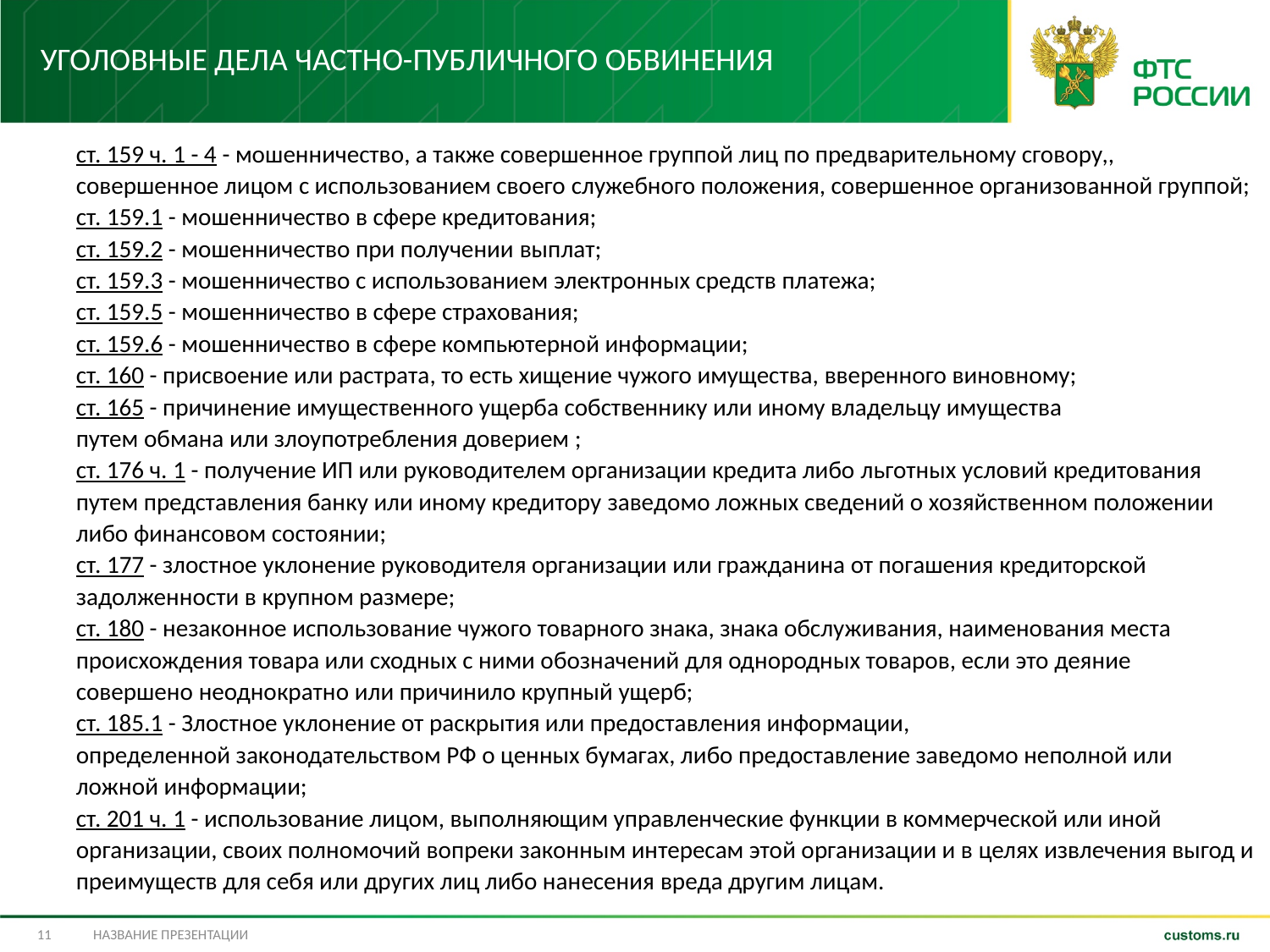

# Уголовные дела частно-публичного обвинения
ст. 159 ч. 1 - 4 - мошенничество, а также совершенное группой лиц по предварительному сговору,, совершенное лицом с использованием своего служебного положения, совершенное организованной группой;
ст. 159.1 - мошенничество в сфере кредитования;
ст. 159.2 - мошенничество при получении выплат;
ст. 159.3 - мошенничество с использованием электронных средств платежа;
ст. 159.5 - мошенничество в сфере страхования;
ст. 159.6 - мошенничество в сфере компьютерной информации;
ст. 160 - присвоение или растрата, то есть хищение чужого имущества, вверенного виновному;
ст. 165 - причинение имущественного ущерба собственнику или иному владельцу имущества путем обмана или злоупотребления доверием ;
ст. 176 ч. 1 - получение ИП или руководителем организации кредита либо льготных условий кредитования путем представления банку или иному кредитору заведомо ложных сведений о хозяйственном положении либо финансовом состоянии;
ст. 177 - злостное уклонение руководителя организации или гражданина от погашения кредиторской задолженности в крупном размере;
ст. 180 - незаконное использование чужого товарного знака, знака обслуживания, наименования места происхождения товара или сходных с ними обозначений для однородных товаров, если это деяние совершено неоднократно или причинило крупный ущерб;
ст. 185.1 - Злостное уклонение от раскрытия или предоставления информации, определенной законодательством РФ о ценных бумагах, либо предоставление заведомо неполной или ложной информации;
ст. 201 ч. 1 - использование лицом, выполняющим управленческие функции в коммерческой или иной организации, своих полномочий вопреки законным интересам этой организации и в целях извлечения выгод и преимуществ для себя или других лиц либо нанесения вреда другим лицам.
11
Название презентации